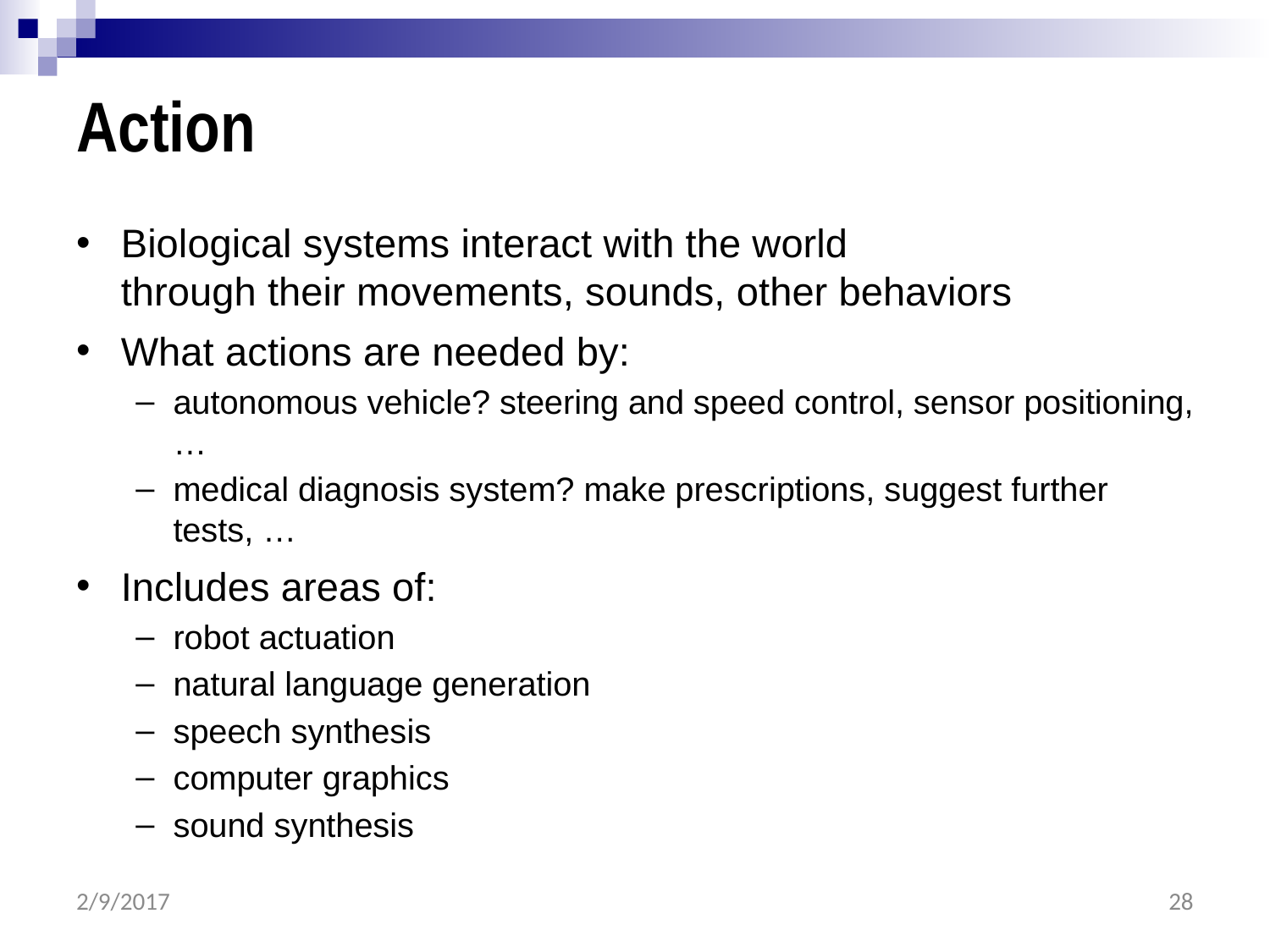

# Action
Biological systems interact with the world
through their movements, sounds, other behaviors
What actions are needed by:
autonomous vehicle? steering and speed control, sensor positioning, …
medical diagnosis system? make prescriptions, suggest further tests, …
Includes areas of:
robot actuation
natural language generation
speech synthesis
computer graphics
sound synthesis

2/9/2017
28